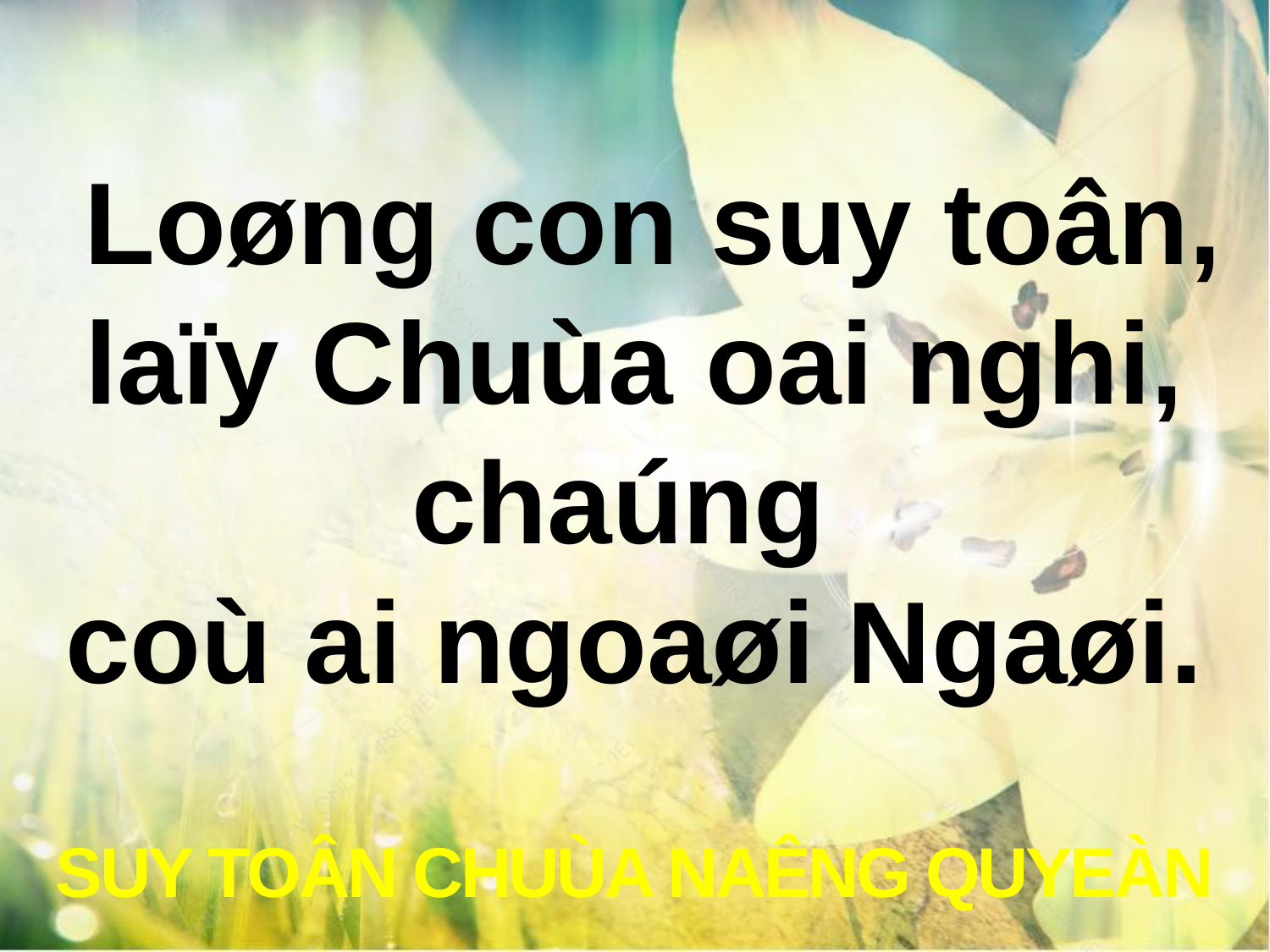

Loøng con suy toân, laïy Chuùa oai nghi, chaúng
coù ai ngoaøi Ngaøi.
SUY TOÂN CHUÙA NAÊNG QUYEÀN